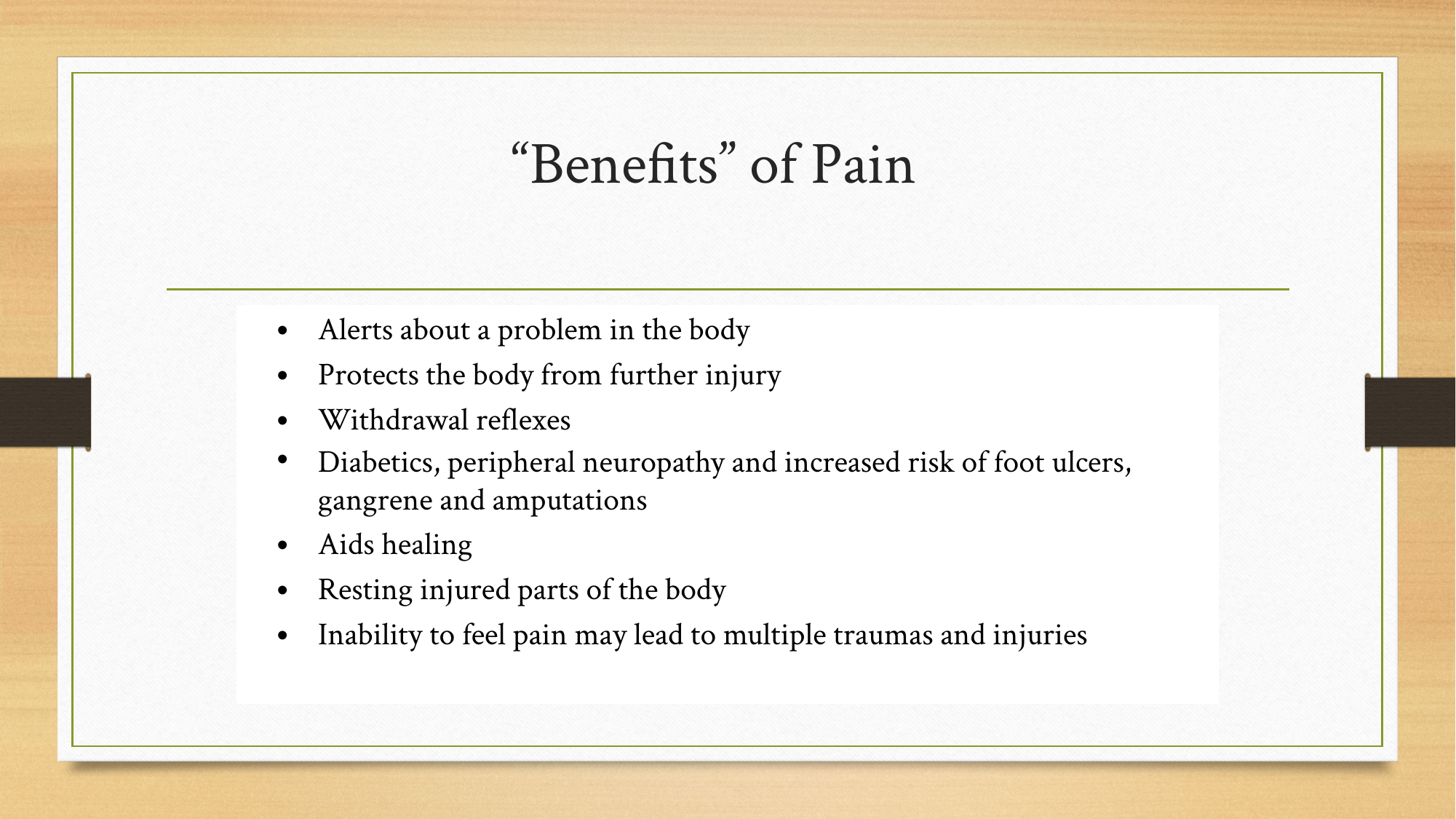

# “Benefits” of Pain
| Alerts about a problem in the body Protects the body from further injury Withdrawal reflexes Diabetics, peripheral neuropathy and increased risk of foot ulcers, gangrene and amputations Aids healing Resting injured parts of the body Inability to feel pain may lead to multiple traumas and injuries |
| --- |